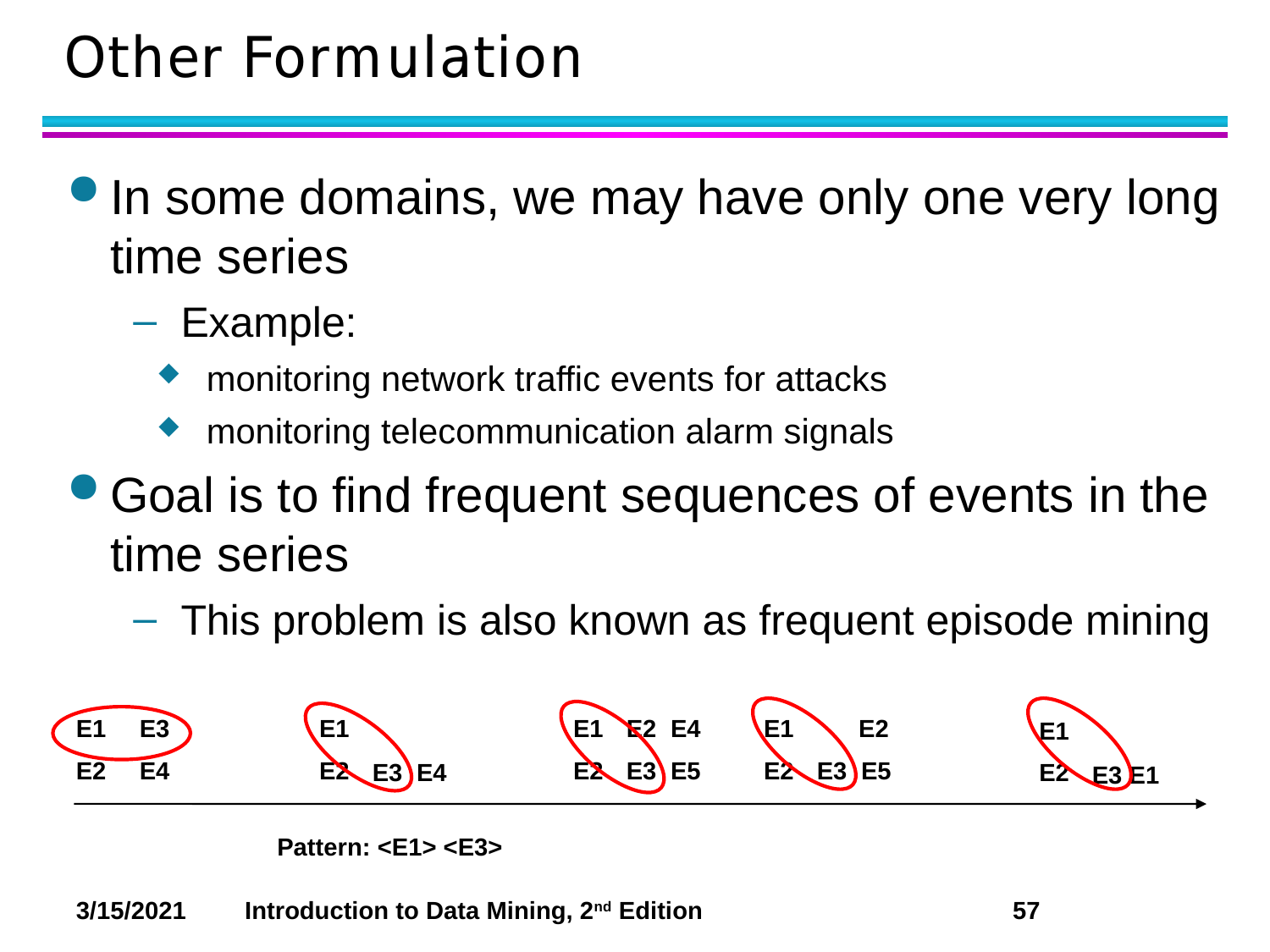

# Other Formulation
In some domains, we may have only one very long time series
Example:
 monitoring network traffic events for attacks
 monitoring telecommunication alarm signals
Goal is to find frequent sequences of events in the time series
This problem is also known as frequent episode mining

E1
E2
E3
E4
E1
E2
E1
E2
E2  E4
E3  E5
E1
E2
      E2
E3  E5
E1
E2

E3  E4
E3 E1

Pattern: <E1> <E3>